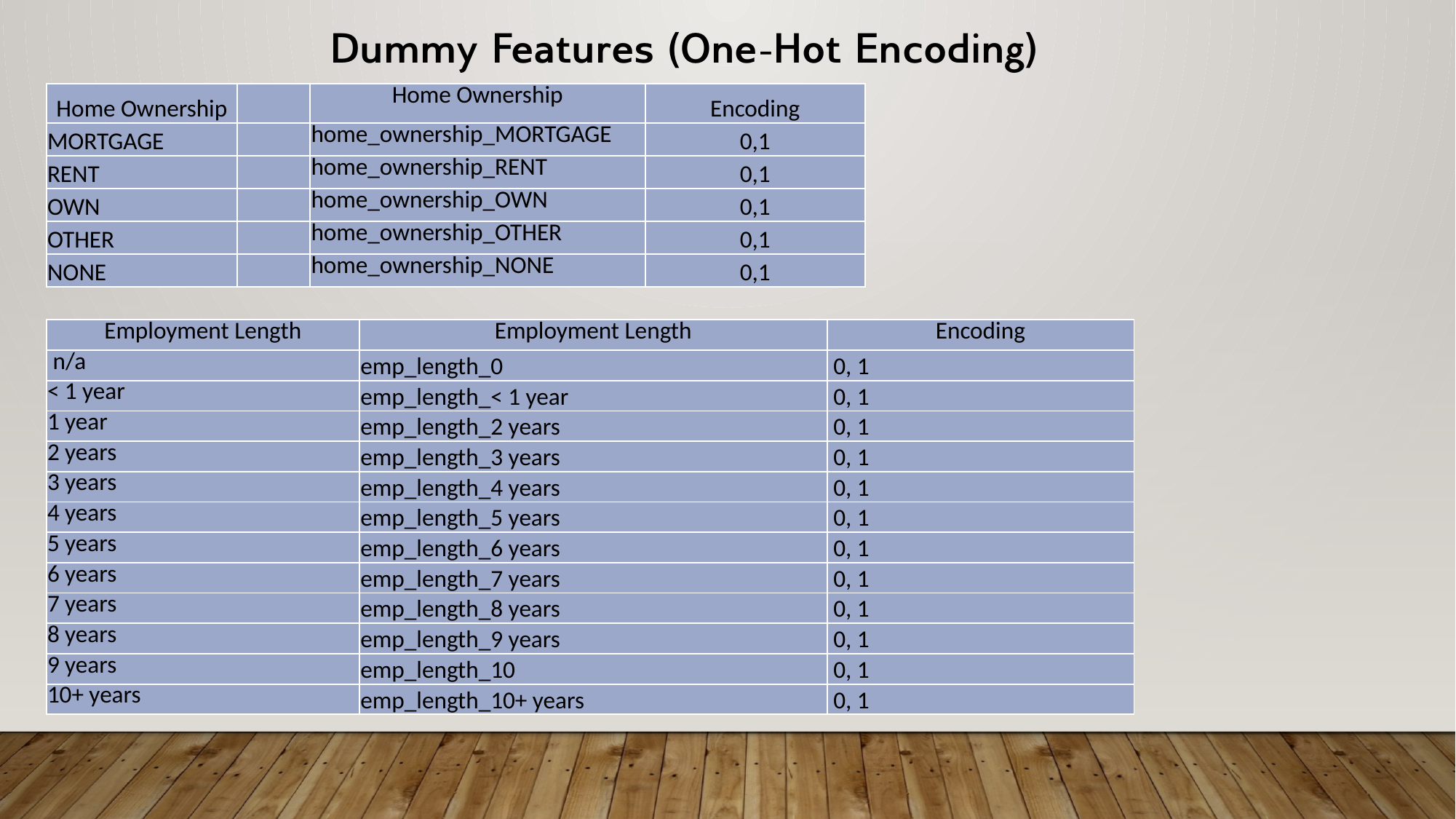

Dummy Features (One-Hot Encoding)
| Home Ownership |  | Home Ownership | Encoding |
| --- | --- | --- | --- |
| MORTGAGE |  | home\_ownership\_MORTGAGE | 0,1 |
| RENT |  | home\_ownership\_RENT | 0,1 |
| OWN |  | home\_ownership\_OWN | 0,1 |
| OTHER |  | home\_ownership\_OTHER | 0,1 |
| NONE |  | home\_ownership\_NONE | 0,1 |
| Employment Length | Employment Length | Encoding |
| --- | --- | --- |
| n/a | emp\_length\_0 | 0, 1 |
| < 1 year | emp\_length\_< 1 year | 0, 1 |
| 1 year | emp\_length\_2 years | 0, 1 |
| 2 years | emp\_length\_3 years | 0, 1 |
| 3 years | emp\_length\_4 years | 0, 1 |
| 4 years | emp\_length\_5 years | 0, 1 |
| 5 years | emp\_length\_6 years | 0, 1 |
| 6 years | emp\_length\_7 years | 0, 1 |
| 7 years | emp\_length\_8 years | 0, 1 |
| 8 years | emp\_length\_9 years | 0, 1 |
| 9 years | emp\_length\_10 | 0, 1 |
| 10+ years | emp\_length\_10+ years | 0, 1 |